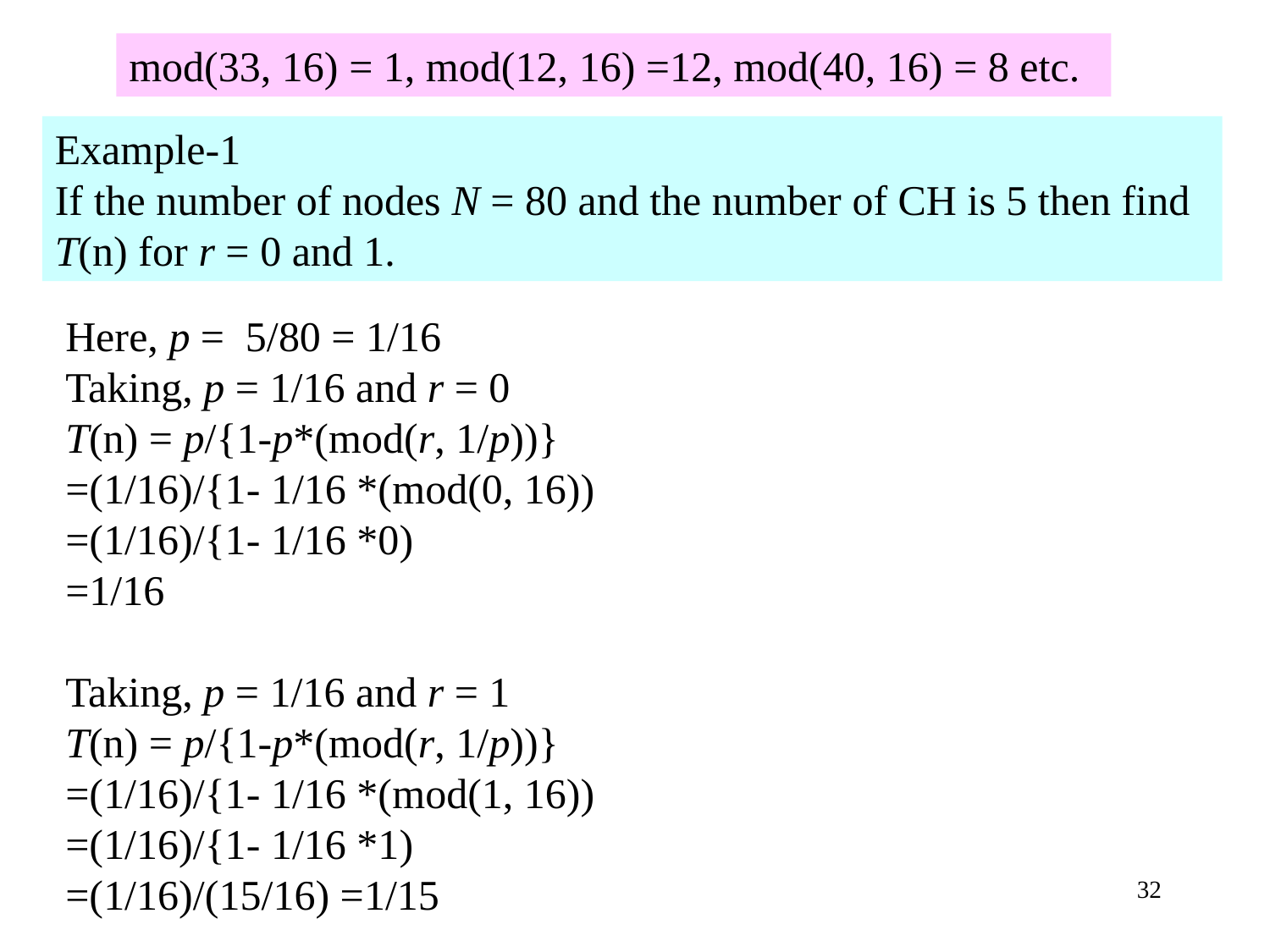

mod(33, 16) = 1, mod(12, 16) =12, mod(40, 16) = 8 etc.
Example-1
If the number of nodes N = 80 and the number of CH is 5 then find T(n) for r = 0 and 1.
Here, p =  5/80 = 1/16
Taking, p = 1/16 and r = 0
T(n) = p/{1-p*(mod(r, 1/p))}
=(1/16)/{1- 1/16 *(mod(0, 16))
=(1/16)/{1- 1/16 *0)
=1/16

Taking, p = 1/16 and r = 1
T(n) = p/{1-p*(mod(r, 1/p))}
=(1/16)/{1- 1/16 *(mod(1, 16))
=(1/16)/{1- 1/16 *1)
=(1/16)/(15/16) =1/15
32